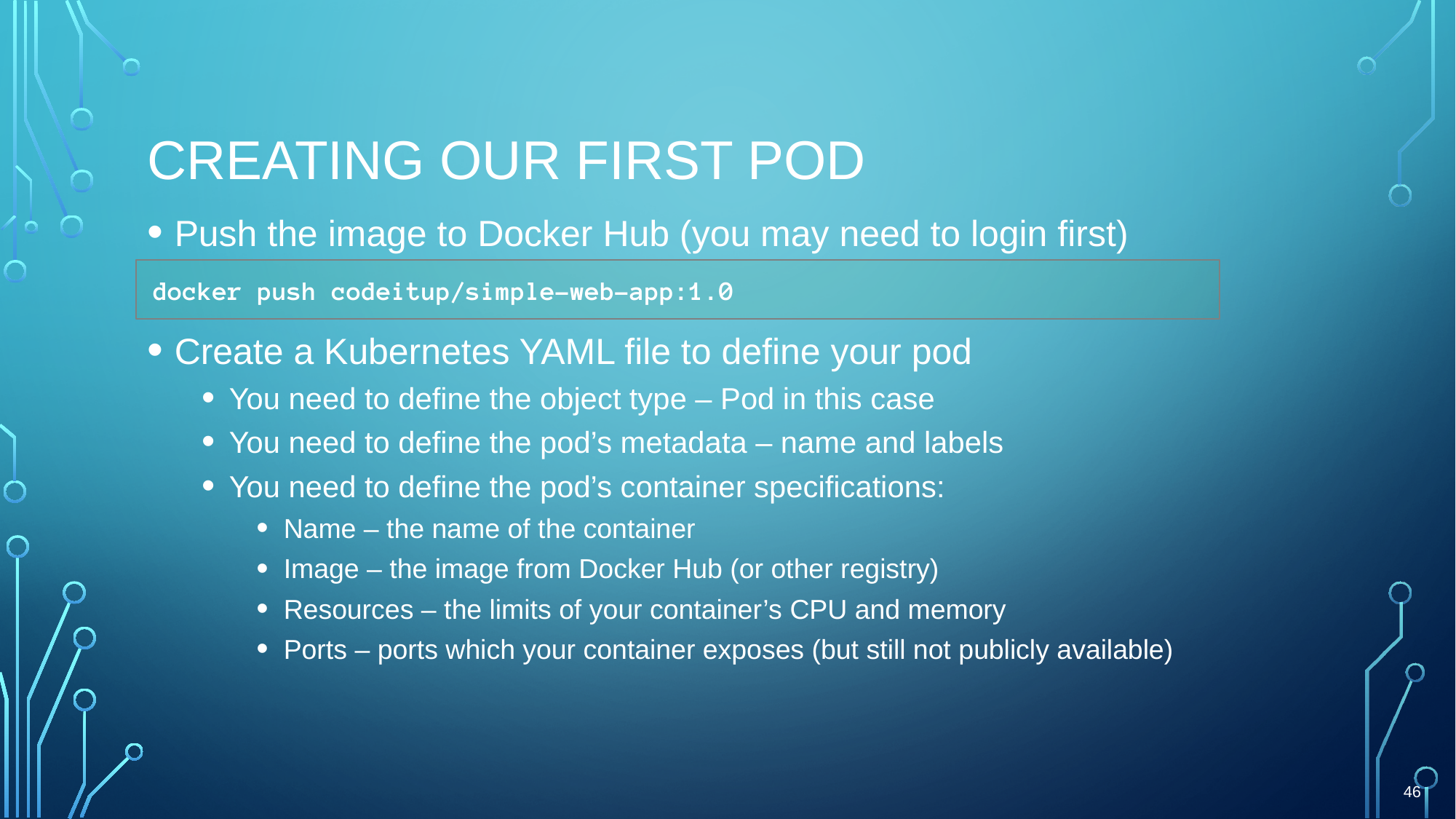

# Creating our first pod
Push the image to Docker Hub (you may need to login first)

Create a Kubernetes YAML file to define your pod
You need to define the object type – Pod in this case
You need to define the pod’s metadata – name and labels
You need to define the pod’s container specifications:
Name – the name of the container
Image – the image from Docker Hub (or other registry)
Resources – the limits of your container’s CPU and memory
Ports – ports which your container exposes (but still not publicly available)

docker push codeitup/simple-web-app:1.0
46